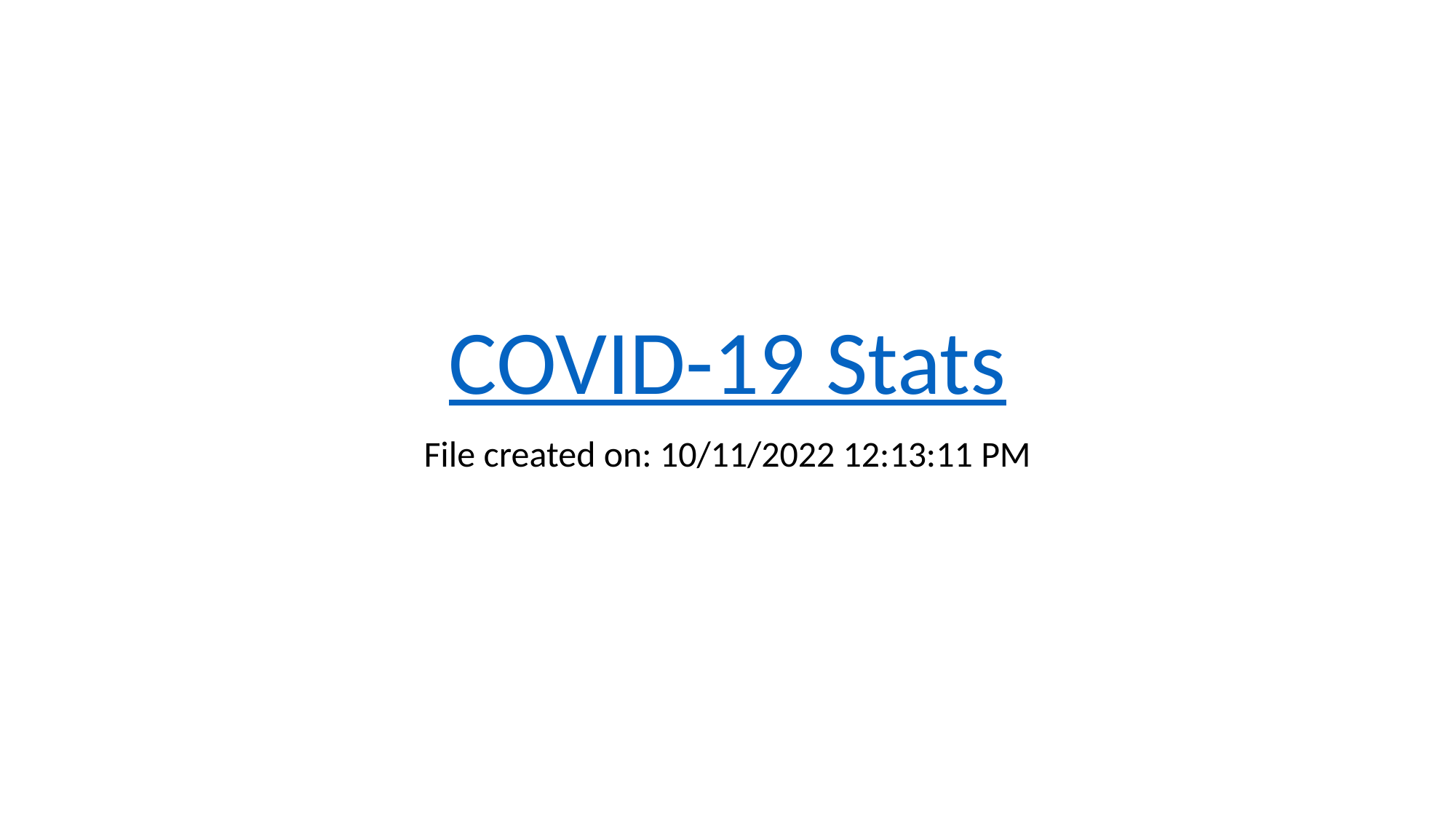

# COVID-19 Stats
File created on: 10/11/2022 12:13:11 PM